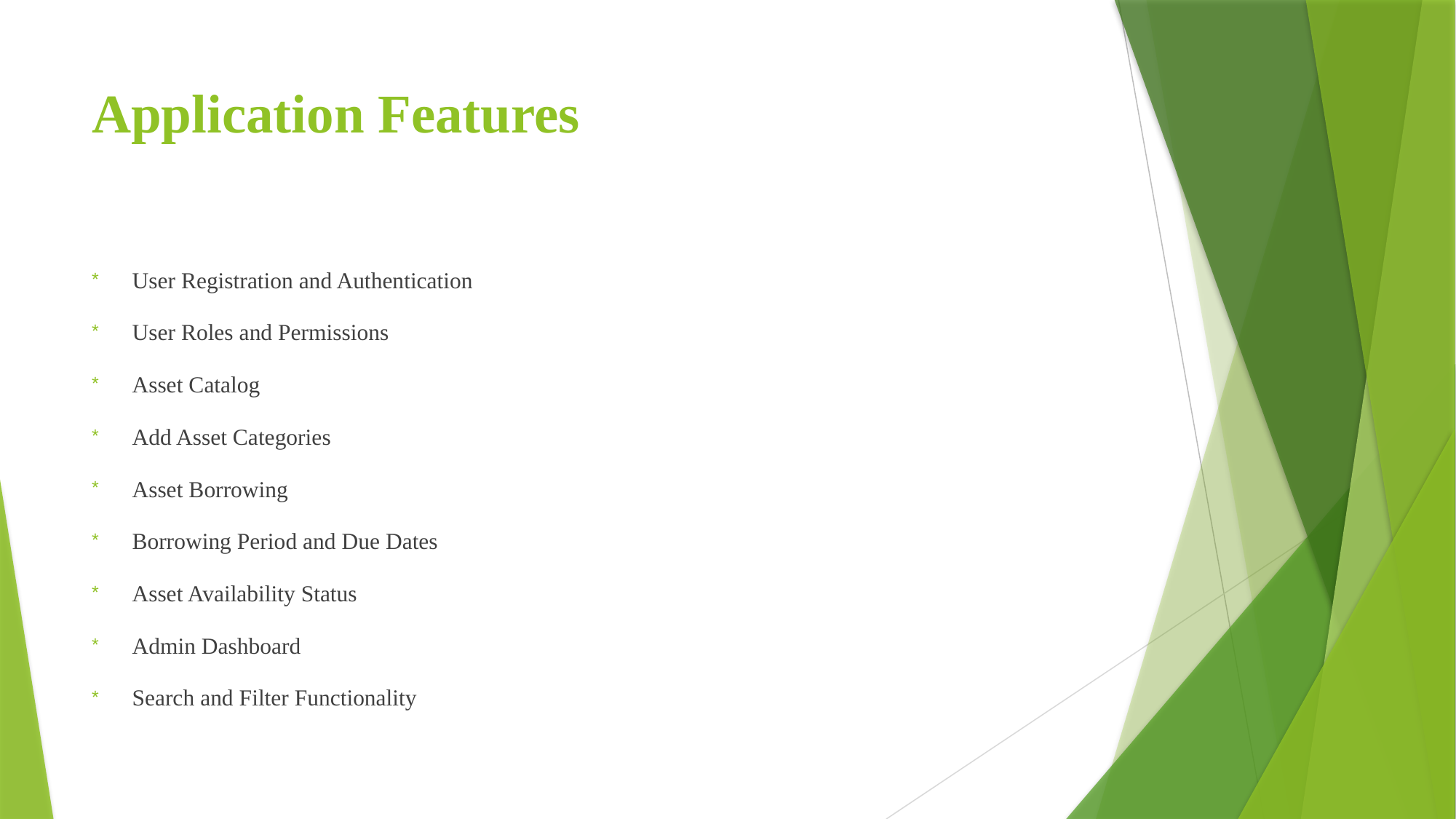

# Application Features
User Registration and Authentication
User Roles and Permissions
Asset Catalog
Add Asset Categories
Asset Borrowing
Borrowing Period and Due Dates
Asset Availability Status
Admin Dashboard
Search and Filter Functionality